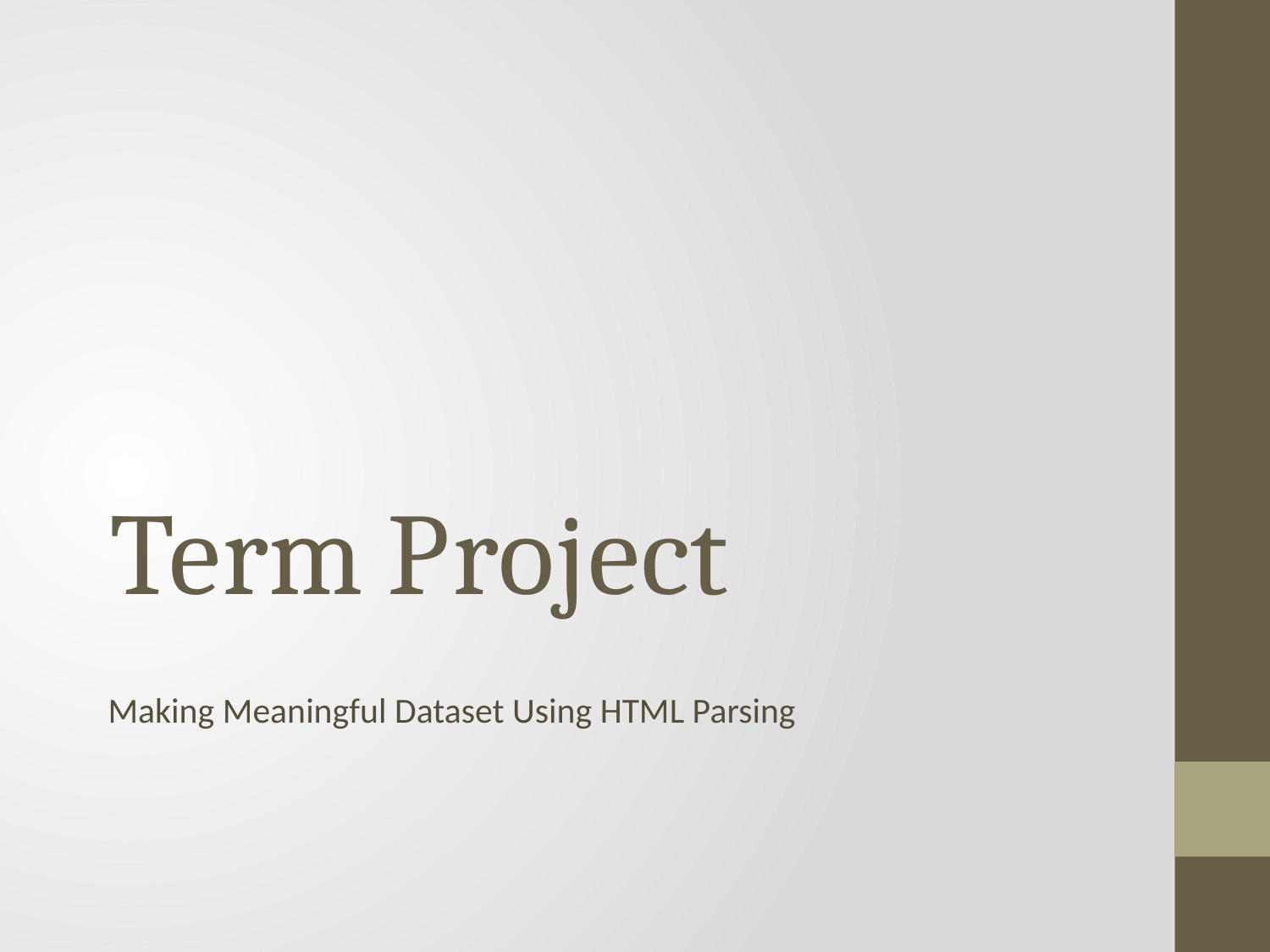

# Term Project
Making Meaningful Dataset Using HTML Parsing